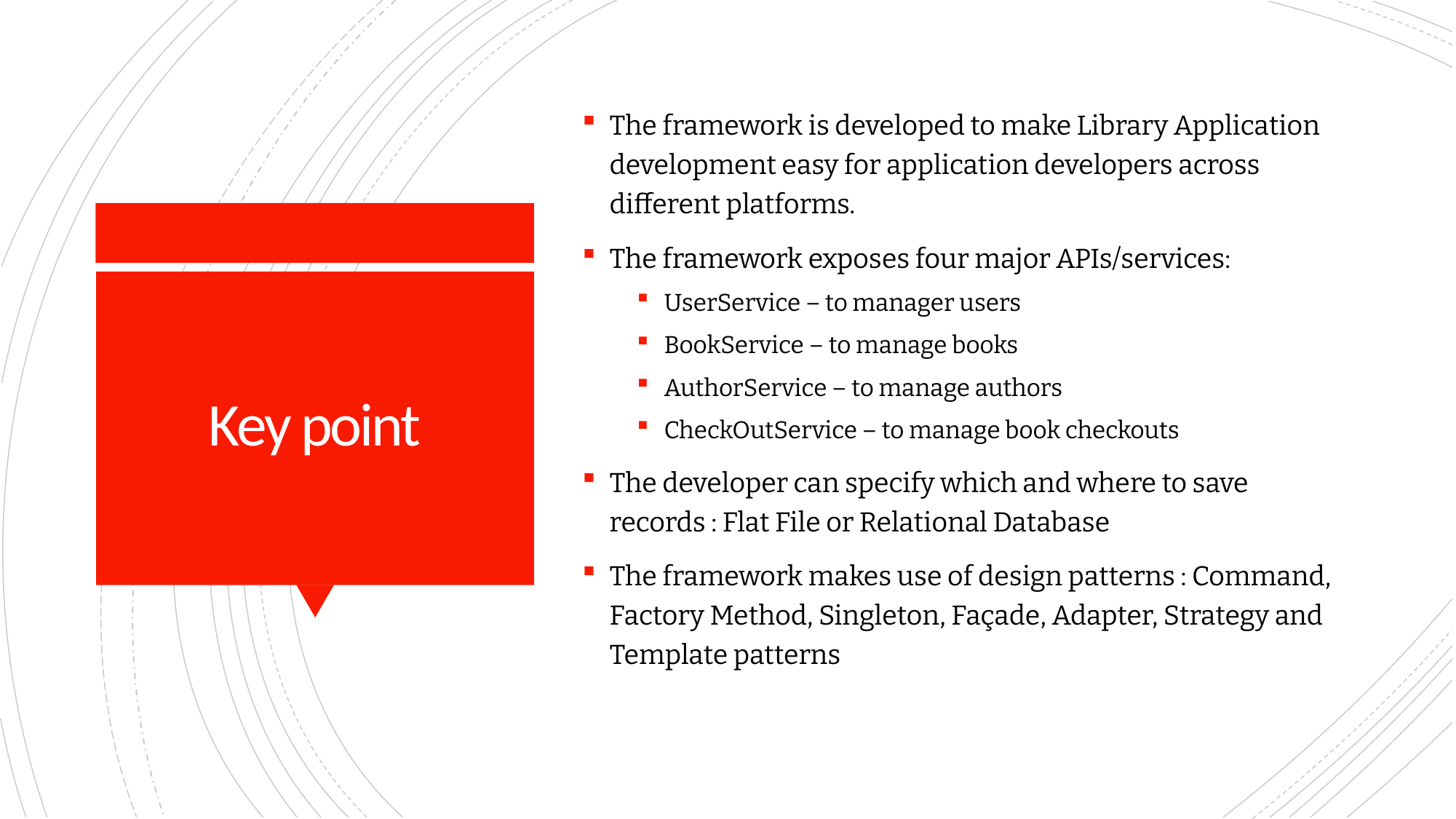

The framework is developed to make Library Application development easy for application developers across different platforms.
The framework exposes four major APIs/services:
UserService – to manager users
BookService – to manage books
AuthorService – to manage authors
CheckOutService – to manage book checkouts
The developer can specify which and where to save records : Flat File or Relational Database
The framework makes use of design patterns : Command, Factory Method, Singleton, Façade, Adapter, Strategy and Template patterns

# Key point